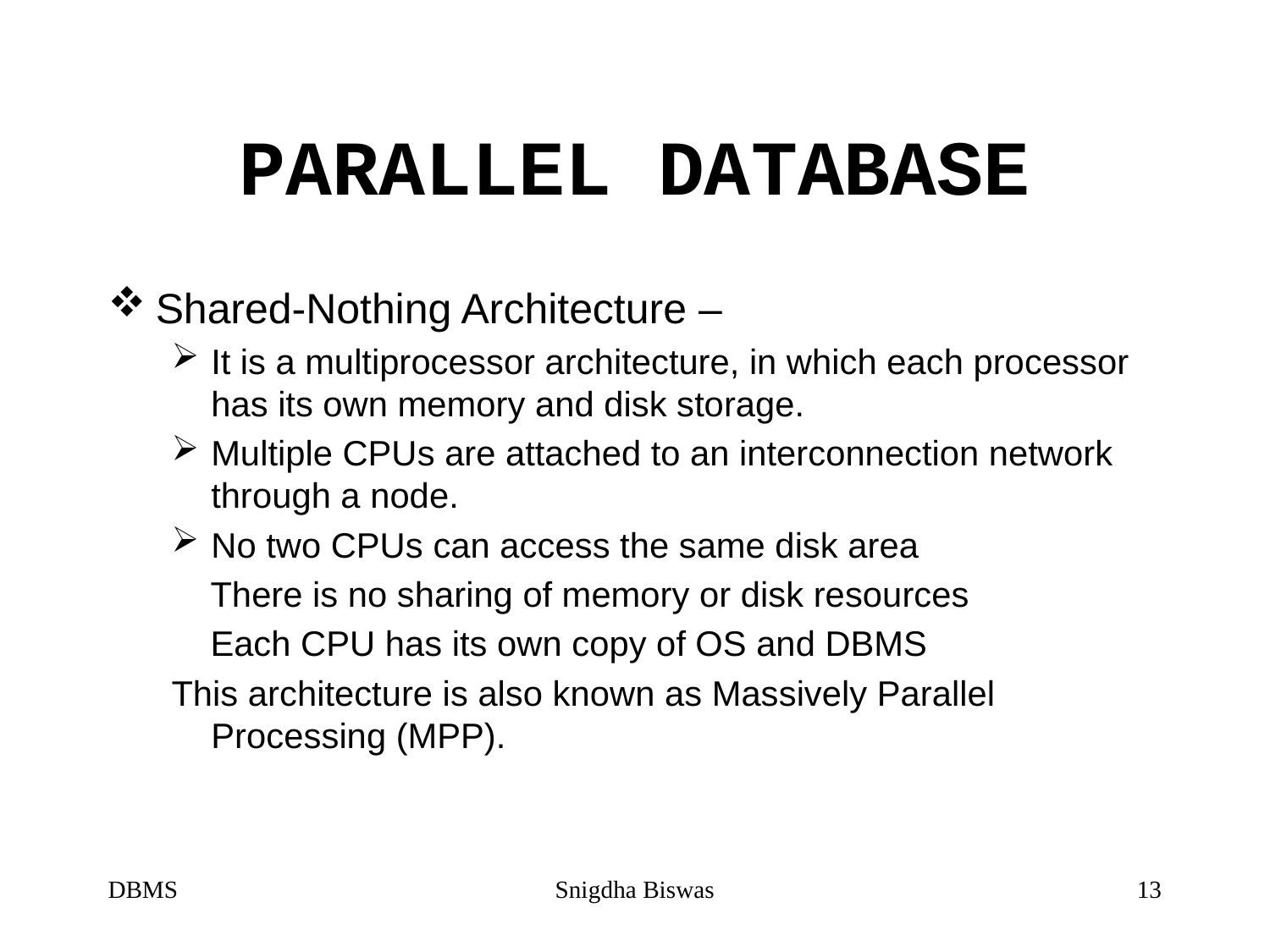

# PARALLEL DATABASE
Shared-Nothing Architecture –
It is a multiprocessor architecture, in which each processor has its own memory and disk storage.
Multiple CPUs are attached to an interconnection network through a node.
No two CPUs can access the same disk area
    There is no sharing of memory or disk resources
    Each CPU has its own copy of OS and DBMS
This architecture is also known as Massively Parallel Processing (MPP).

DBMS
Snigdha Biswas
13